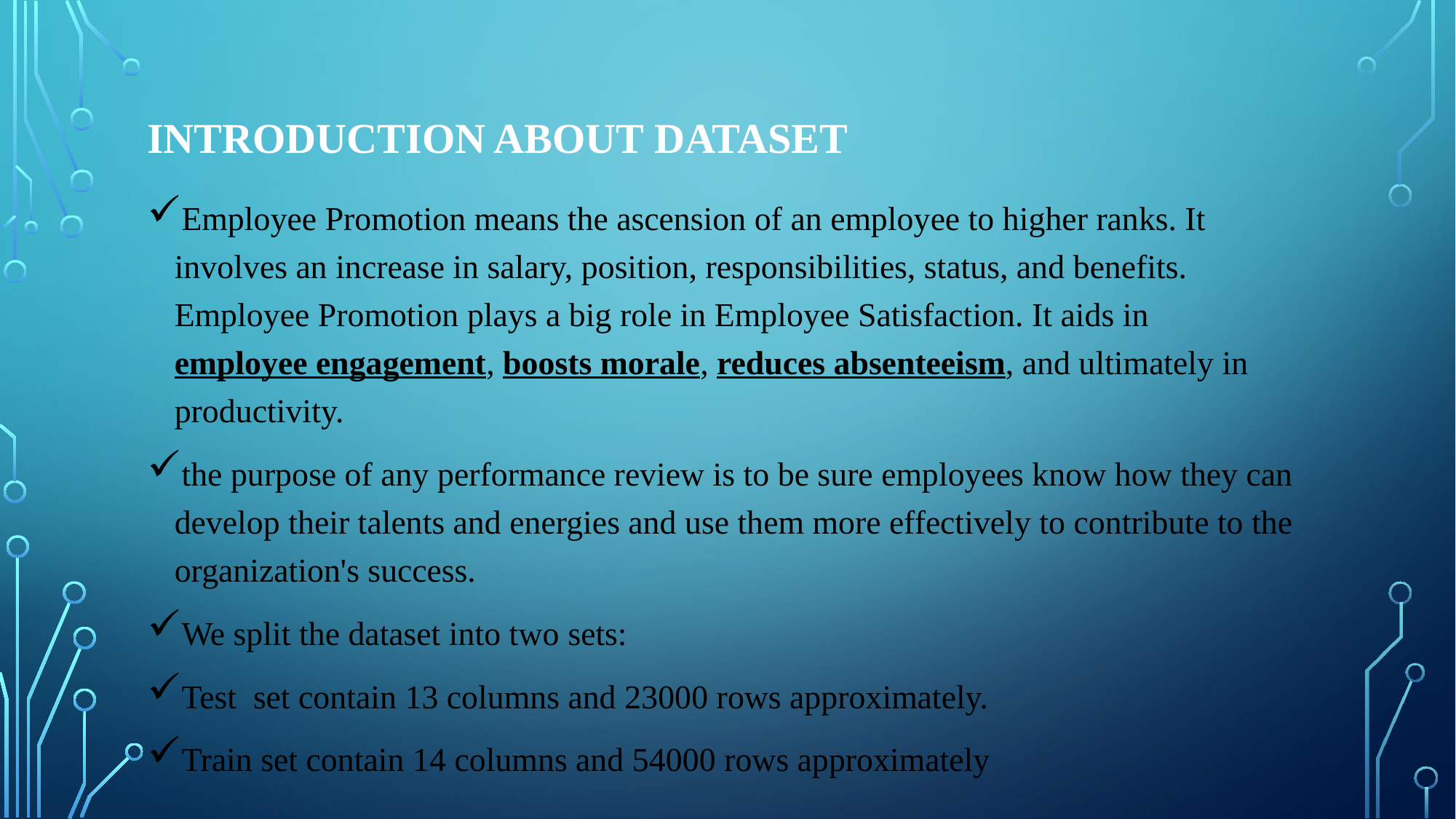

# INTRODUCTION ABOUT DATASET
Employee Promotion means the ascension of an employee to higher ranks. It involves an increase in salary, position, responsibilities, status, and benefits. Employee Promotion plays a big role in Employee Satisfaction. It aids in employee engagement, boosts morale, reduces absenteeism, and ultimately in productivity.
the purpose of any performance review is to be sure employees know how they can develop their talents and energies and use them more effectively to contribute to the organization's success.
We split the dataset into two sets:
Test  set contain 13 columns and 23000 rows approximately.
Train set contain 14 columns and 54000 rows approximately